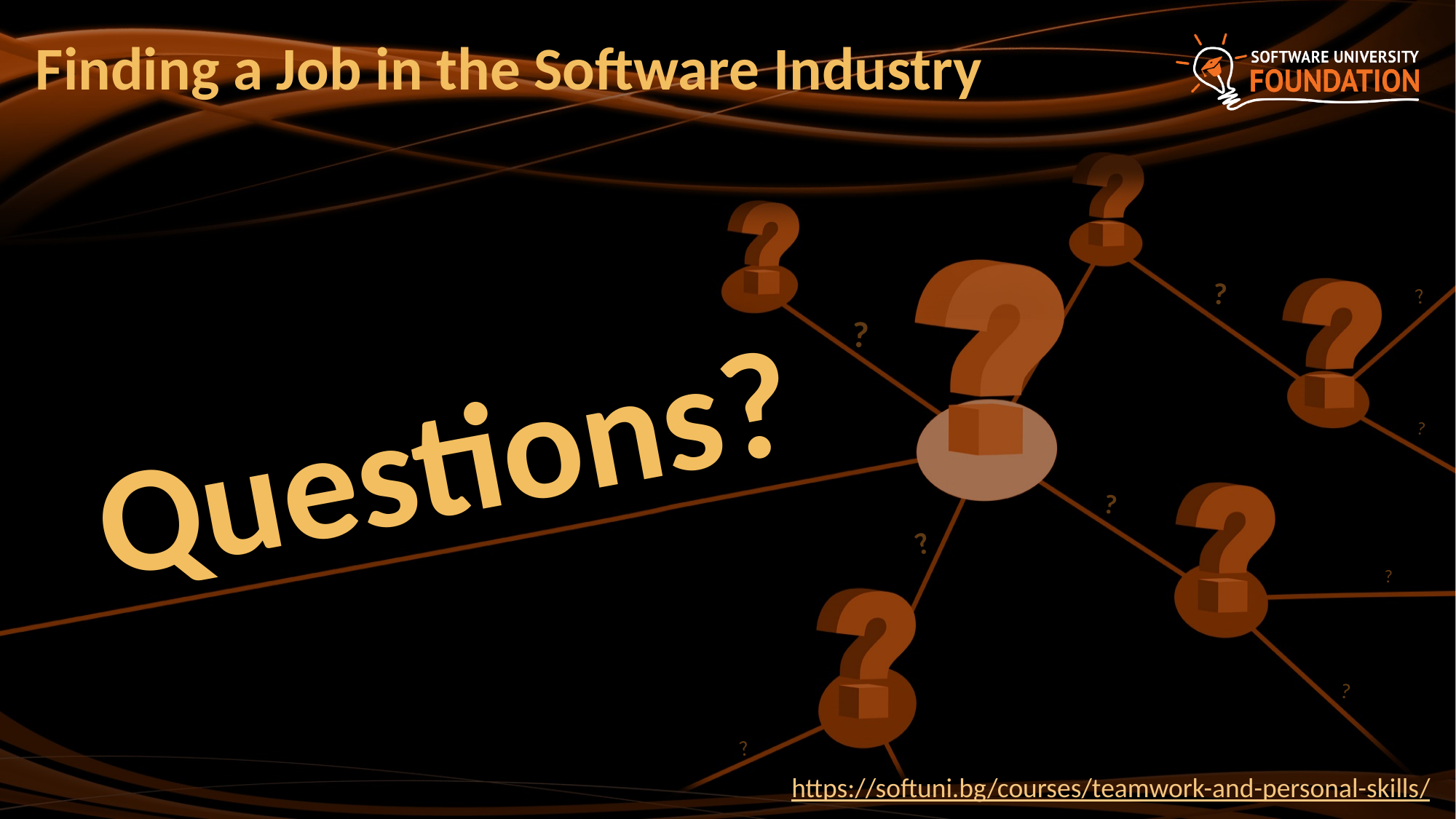

# Finding a Job in the Software Industry
https://softuni.bg/courses/teamwork-and-personal-skills/